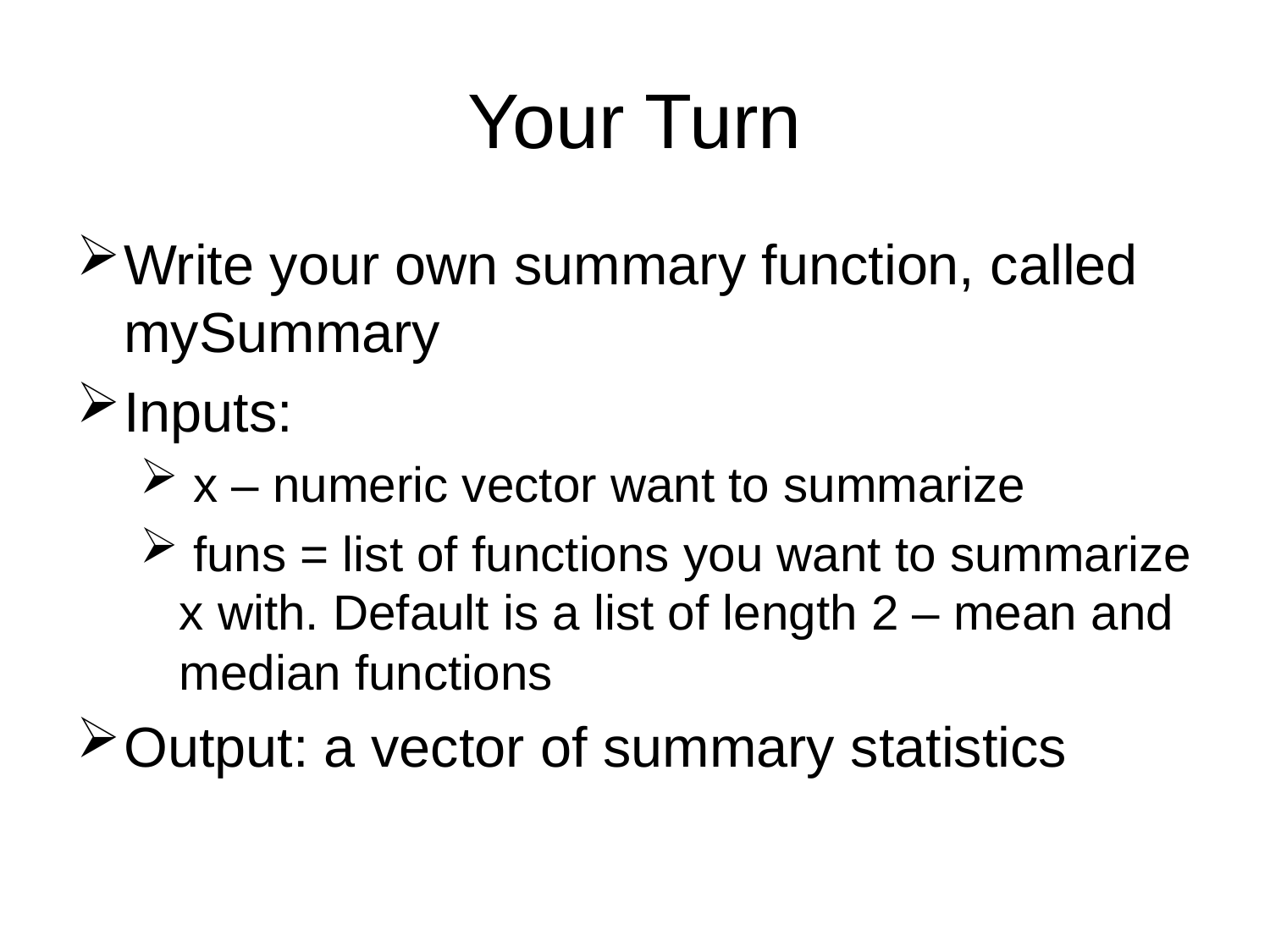

# Your Turn
Write your own summary function, called mySummary
Inputs:
 x – numeric vector want to summarize
 funs = list of functions you want to summarize x with. Default is a list of length 2 – mean and median functions
Output: a vector of summary statistics